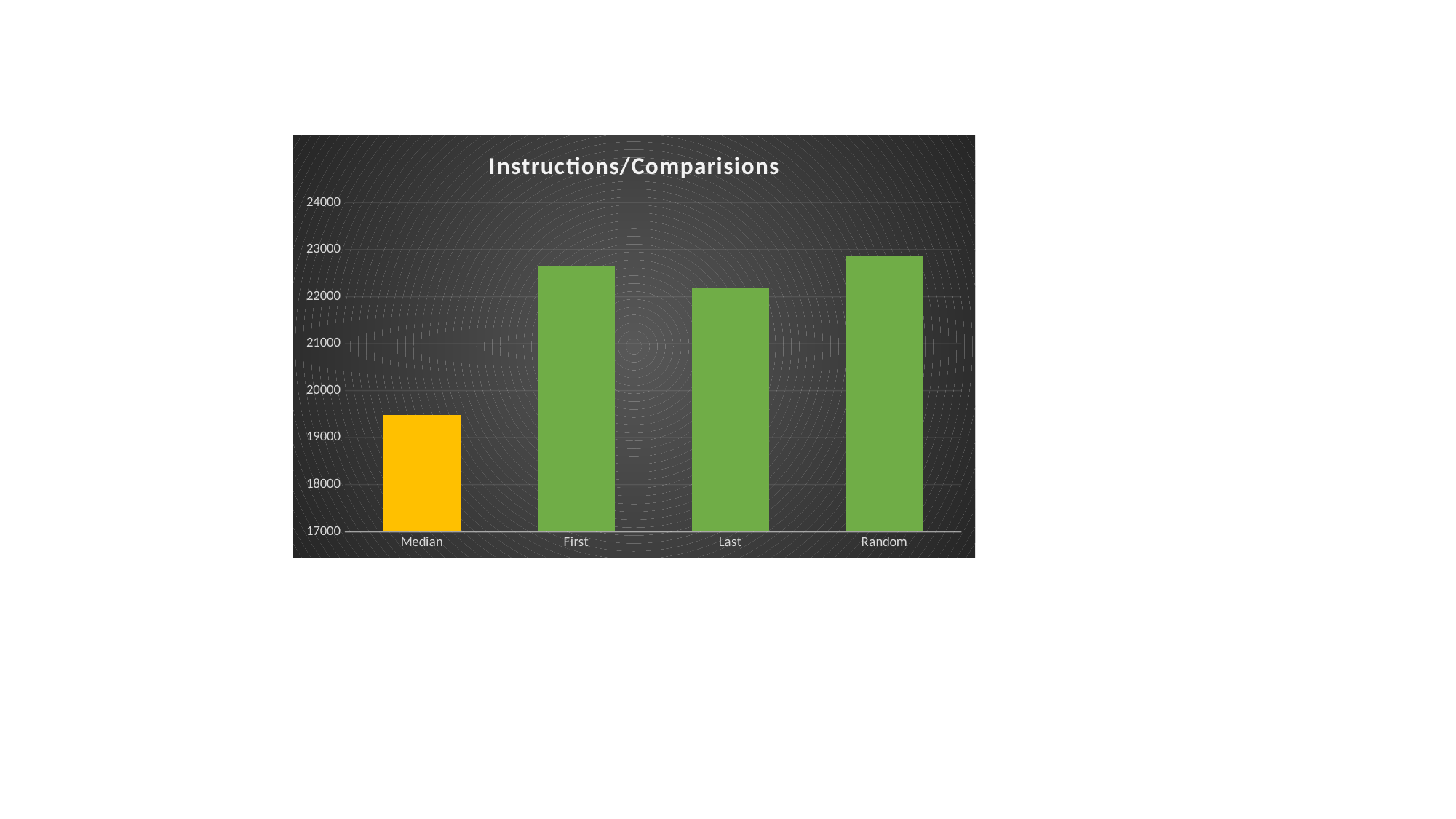

### Chart: Instructions/Comparisions

| Category | Instructions |
|---|---|
| Median | 19480.0 |
| First | 22651.0 |
| Last | 22184.0 |
| Random | 22853.0 |